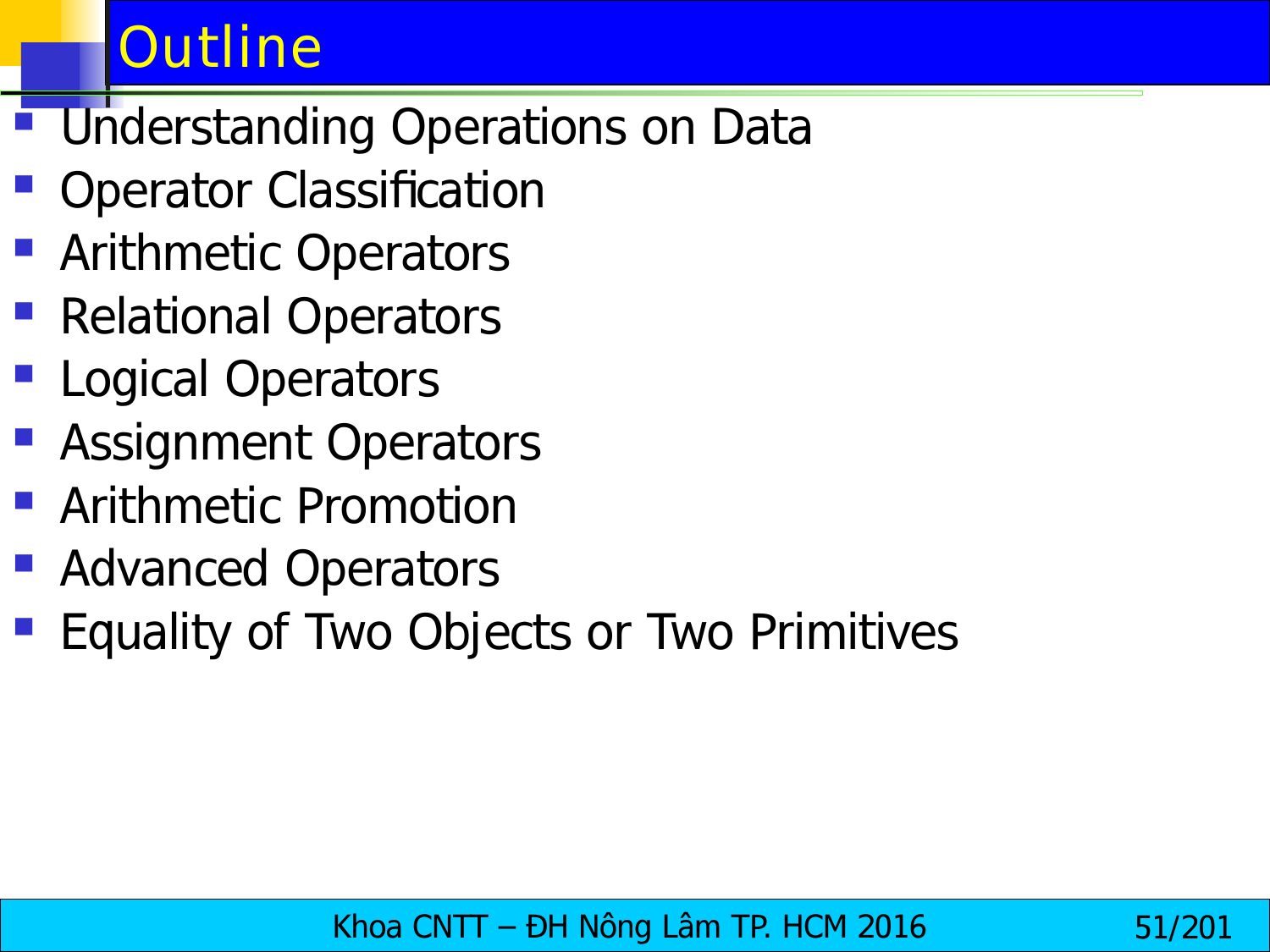

# Outline
Understanding Operations on Data
Operator Classification
Arithmetic Operators
Relational Operators
Logical Operators
Assignment Operators
Arithmetic Promotion
Advanced Operators
Equality of Two Objects or Two Primitives